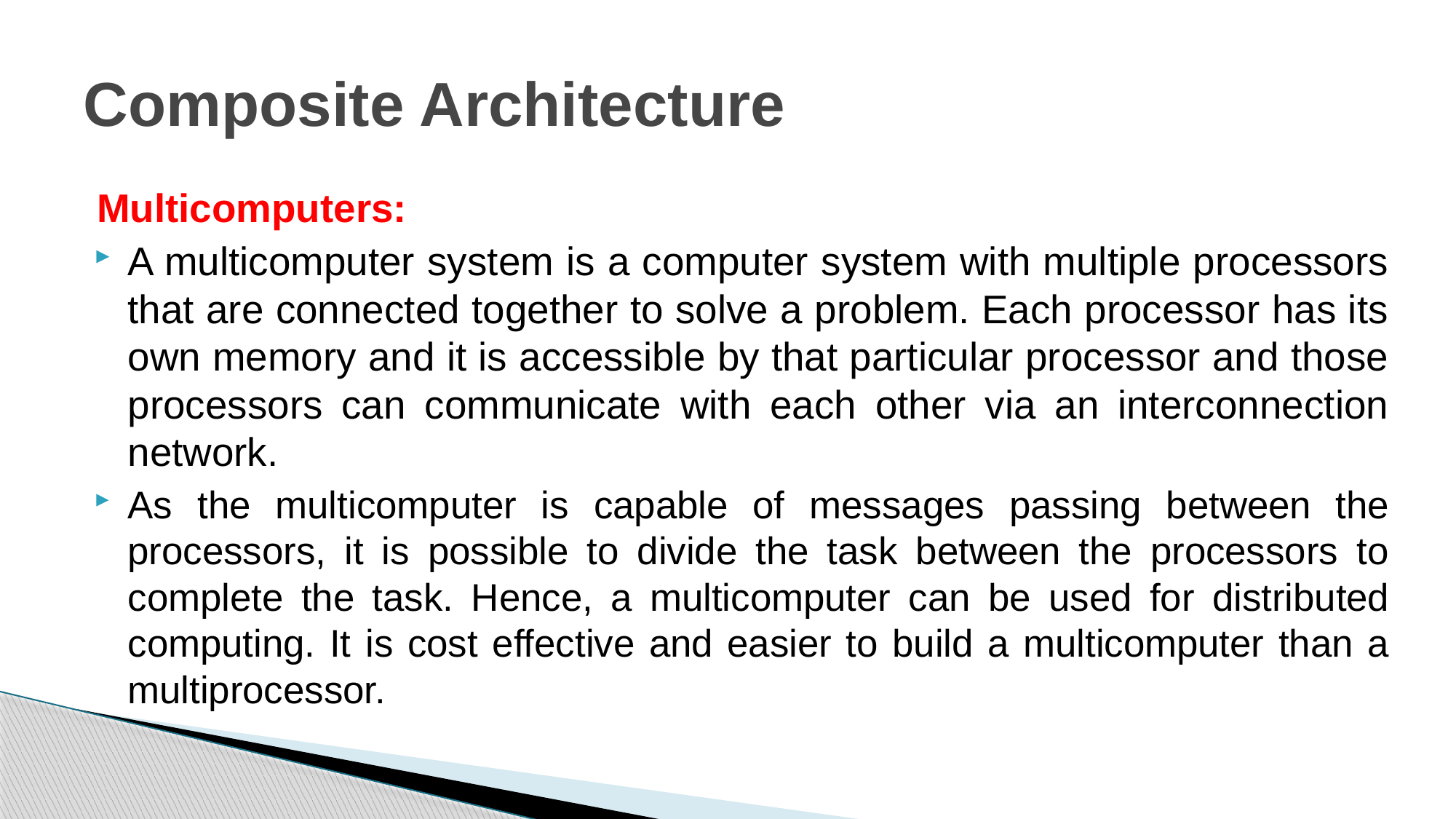

# Composite Architecture
Multicomputers:
A multicomputer system is a computer system with multiple processors that are connected together to solve a problem. Each processor has its own memory and it is accessible by that particular processor and those processors can communicate with each other via an interconnection network.
As the multicomputer is capable of messages passing between the processors, it is possible to divide the task between the processors to complete the task. Hence, a multicomputer can be used for distributed computing. It is cost effective and easier to build a multicomputer than a multiprocessor.